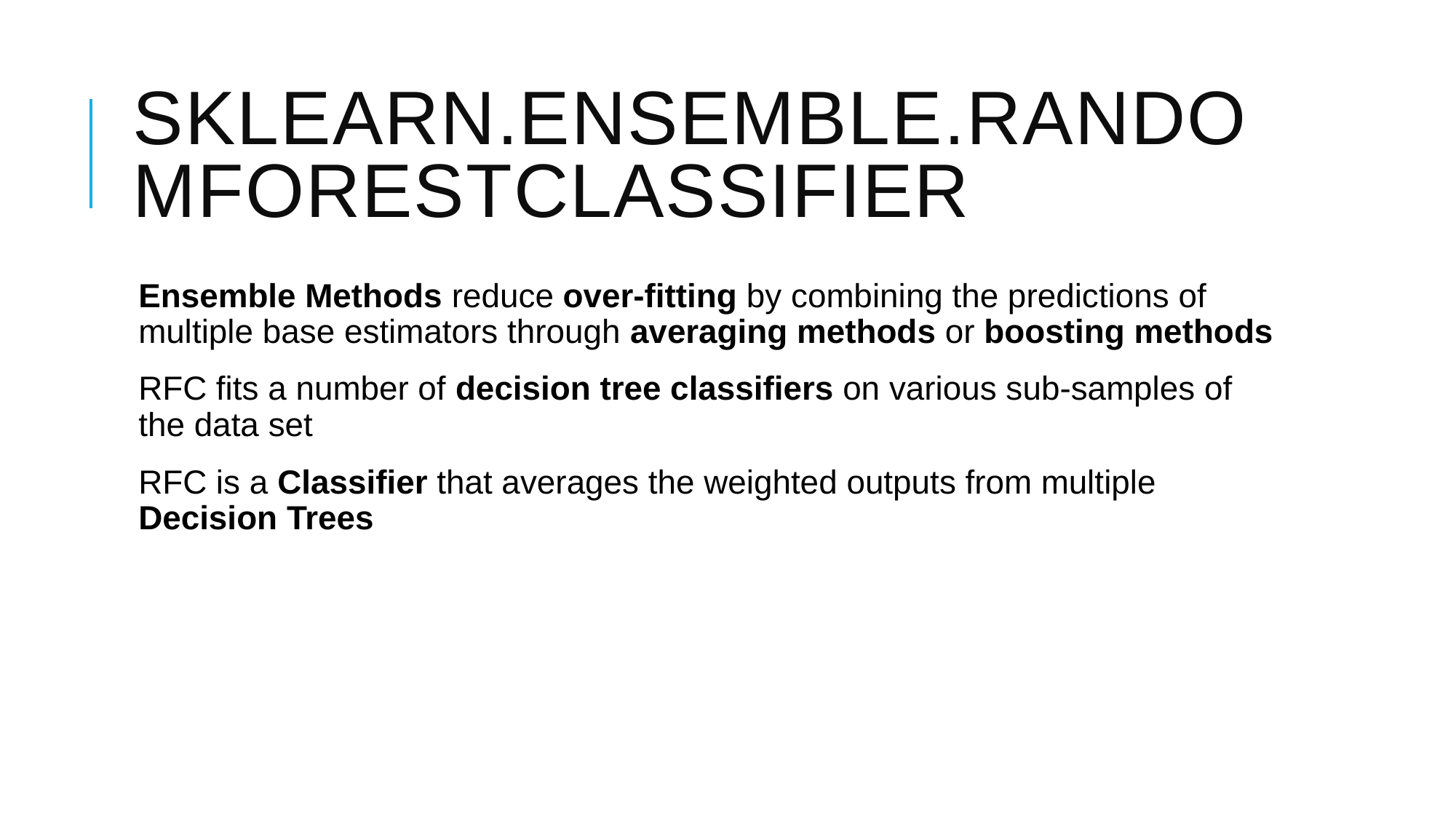

# sklearn.ensemble.RandomForestClassifier
Ensemble Methods reduce over-fitting by combining the predictions of multiple base estimators through averaging methods or boosting methods
RFC fits a number of decision tree classifiers on various sub-samples of the data set
RFC is a Classifier that averages the weighted outputs from multiple Decision Trees